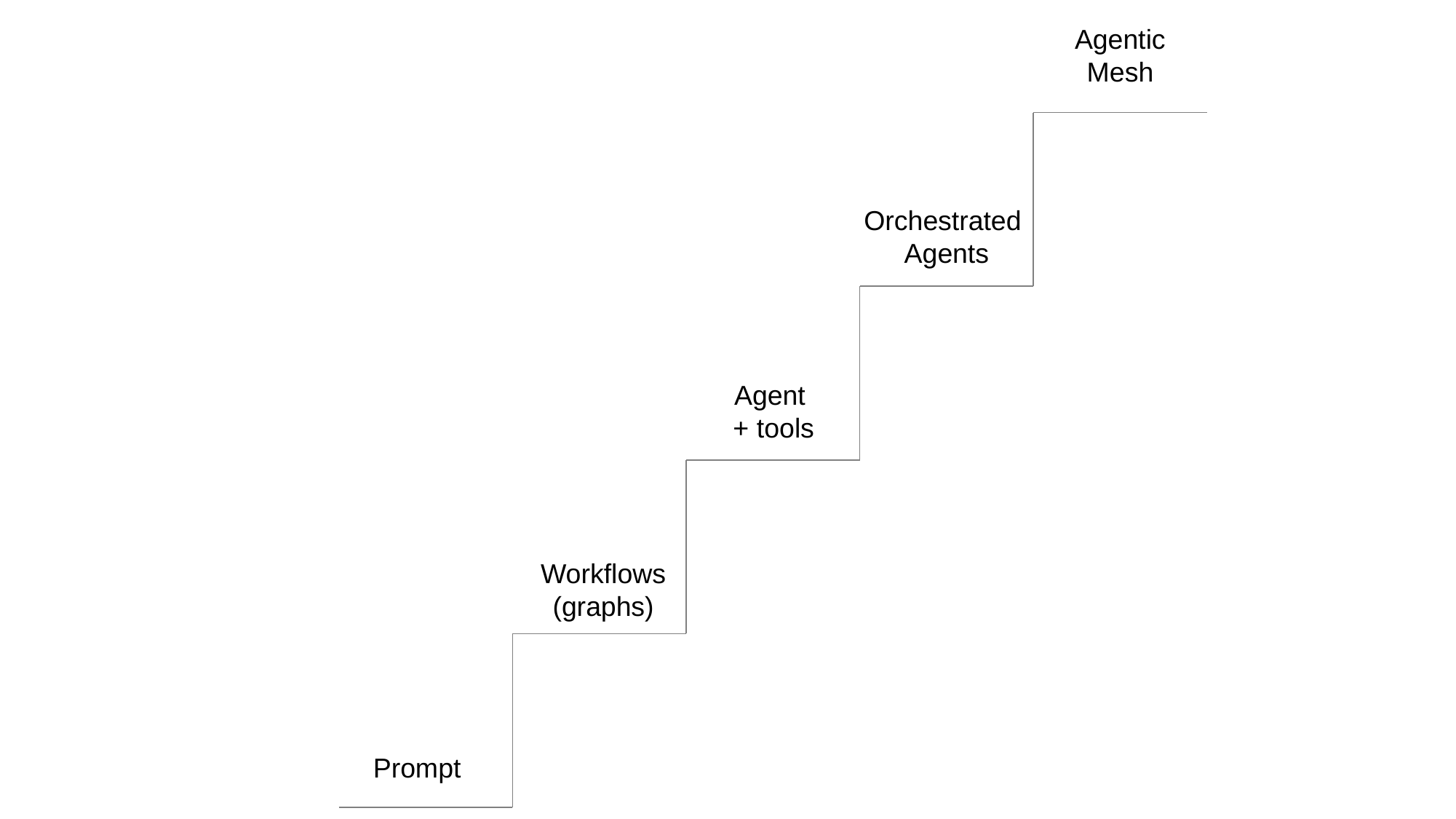

Agentic
Mesh
Orchestrated
Agents
Agent
+ tools
Workflows
(graphs)
Prompt